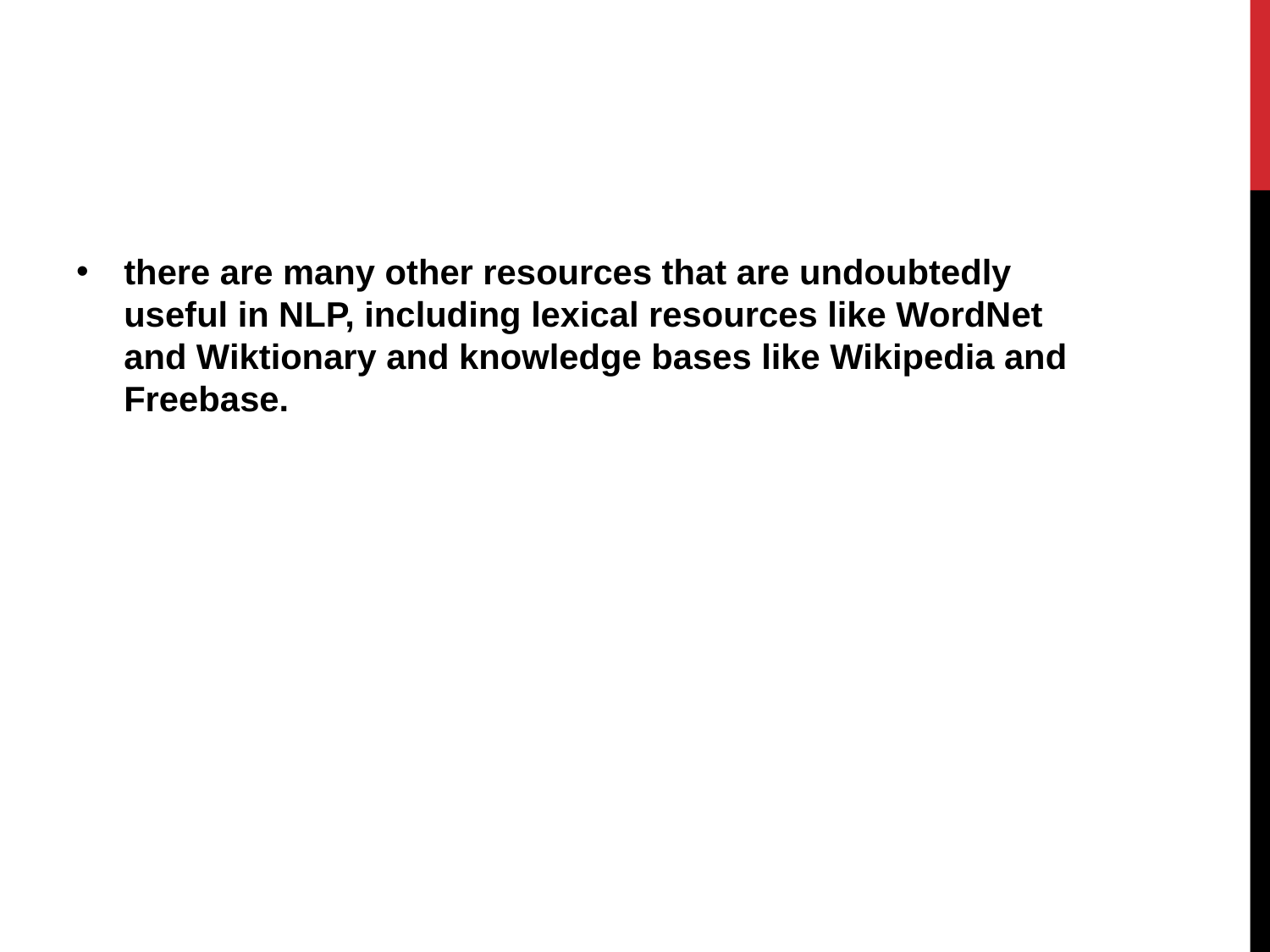

#
there are many other resources that are undoubtedly useful in NLP, including lexical resources like WordNet and Wiktionary and knowledge bases like Wikipedia and Freebase.